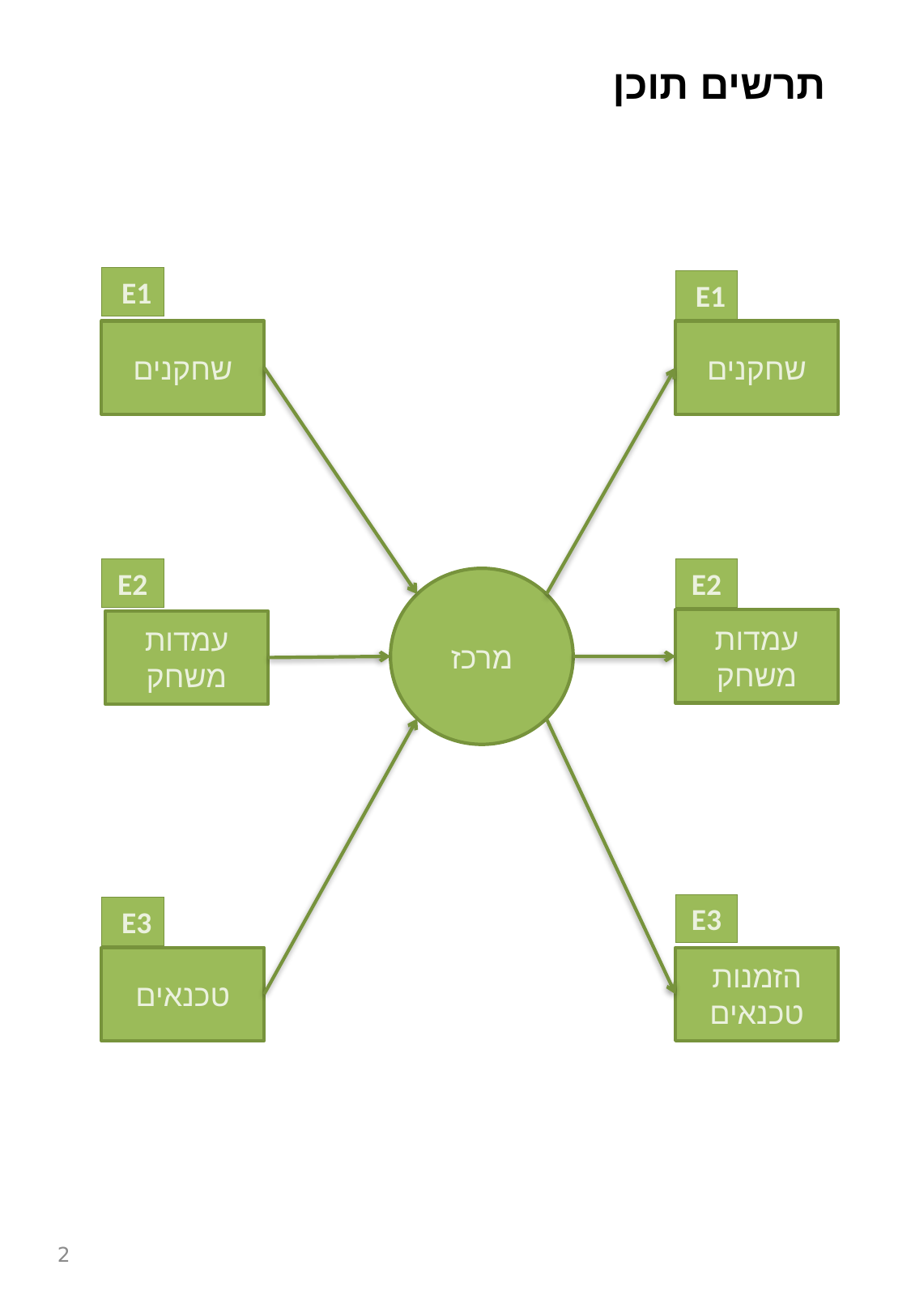

# תרשים תוכן
E1
E1
שחקנים
שחקנים
E2
E2
מרכז
עמדות משחק
עמדות משחק
E3
E3
טכנאים
הזמנות
טכנאים
2